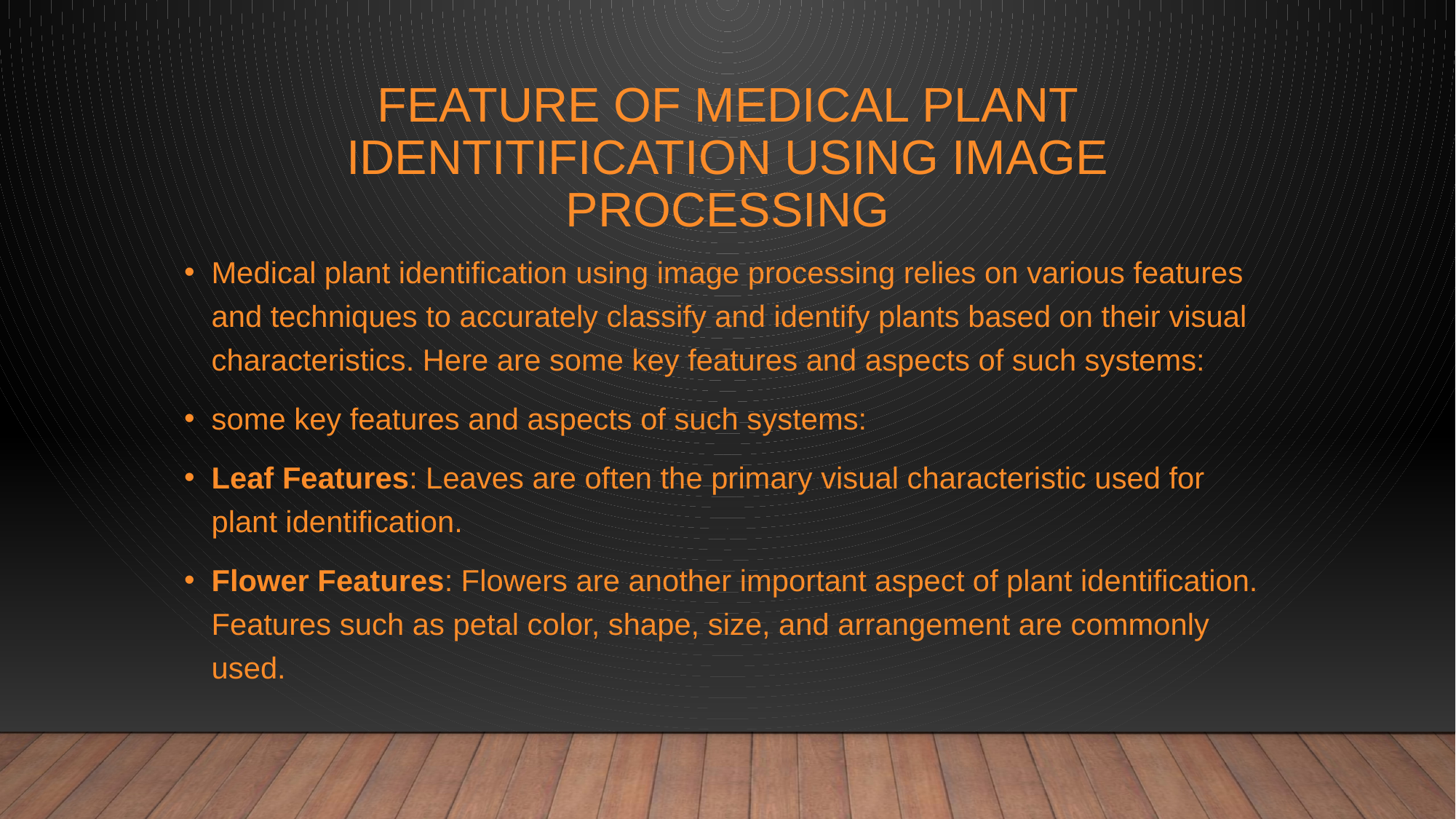

# feature of medical plant identitification using image processing
Medical plant identification using image processing relies on various features and techniques to accurately classify and identify plants based on their visual characteristics. Here are some key features and aspects of such systems:
some key features and aspects of such systems:
Leaf Features: Leaves are often the primary visual characteristic used for plant identification.
Flower Features: Flowers are another important aspect of plant identification. Features such as petal color, shape, size, and arrangement are commonly used.